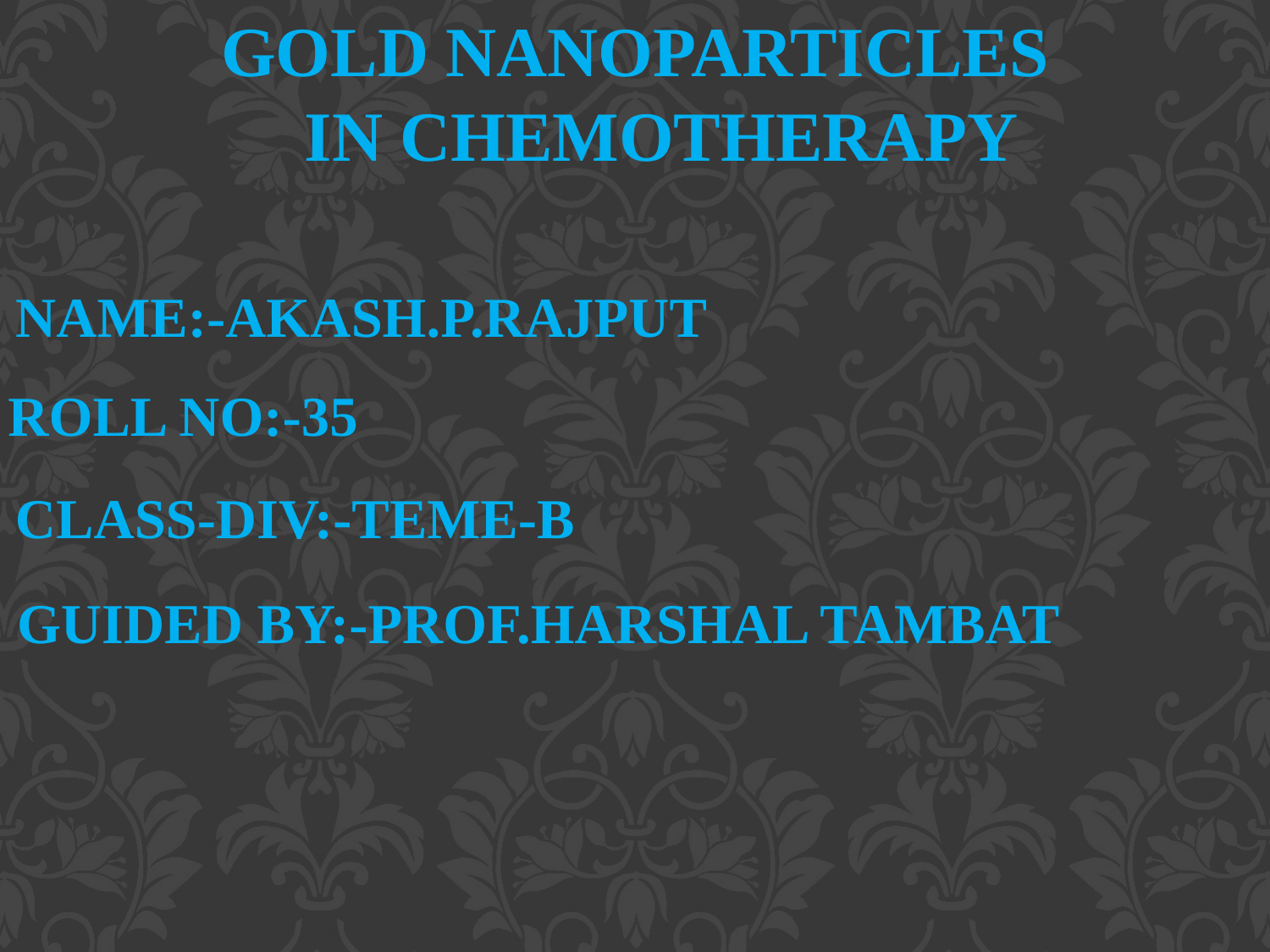

GOLD NANOPARTICLES    IN CHEMOTHERAPY
NAME:-AKASH.P.RAJPUT
ROLL NO:-35
CLASS-DIV:-TEME-B
GUIDED BY:-PROF.HARSHAL TAMBAT